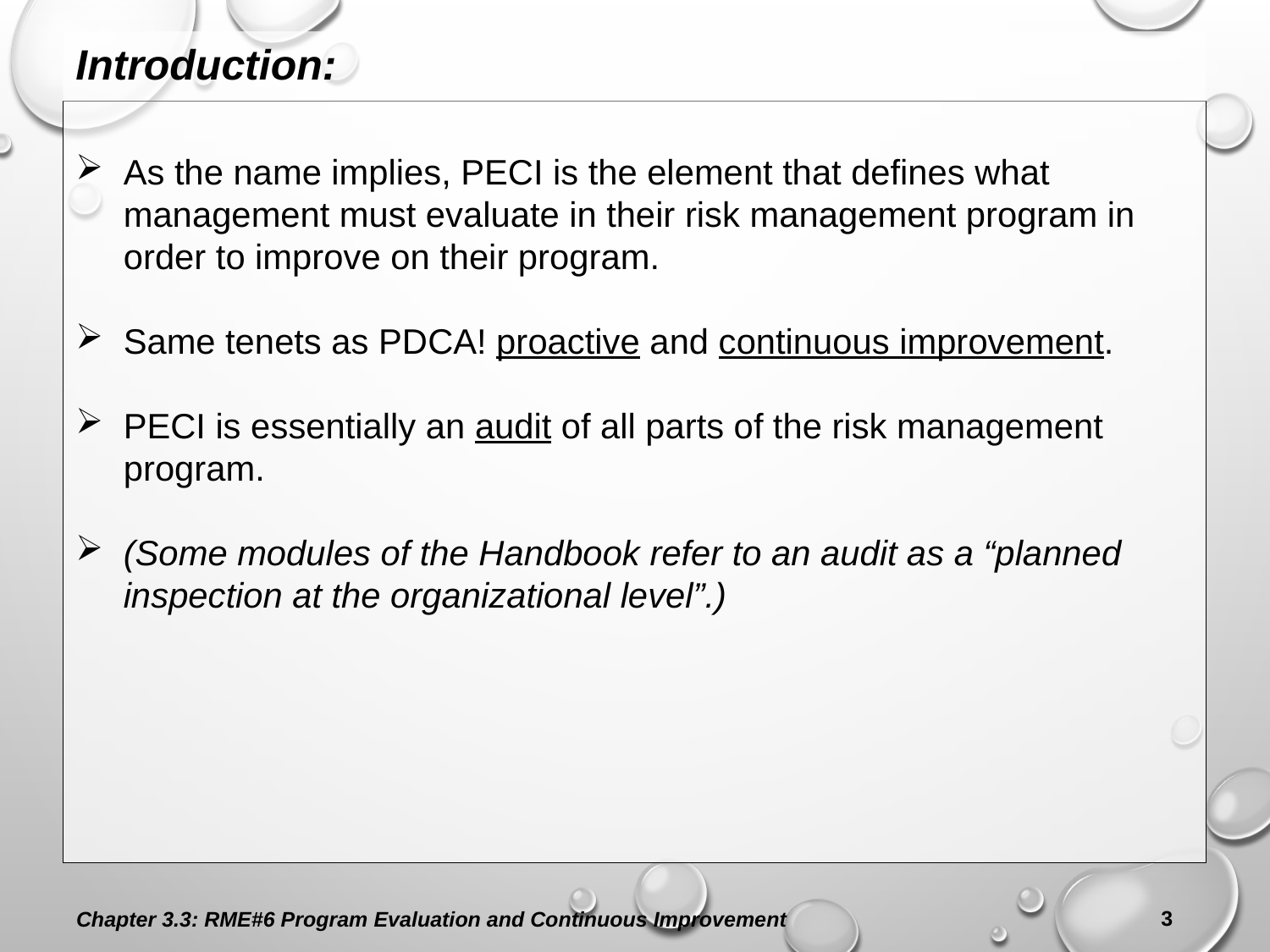

Introduction:

As the name implies, PECI is the element that defines what management must evaluate in their risk management program in order to improve on their program.

Same tenets as PDCA! proactive and continuous improvement.

PECI is essentially an audit of all parts of the risk management program.

(Some modules of the Handbook refer to an audit as a “planned inspection at the organizational level”.)
Chapter 3.3: RME#6 Program Evaluation and Continuous Improvement
3